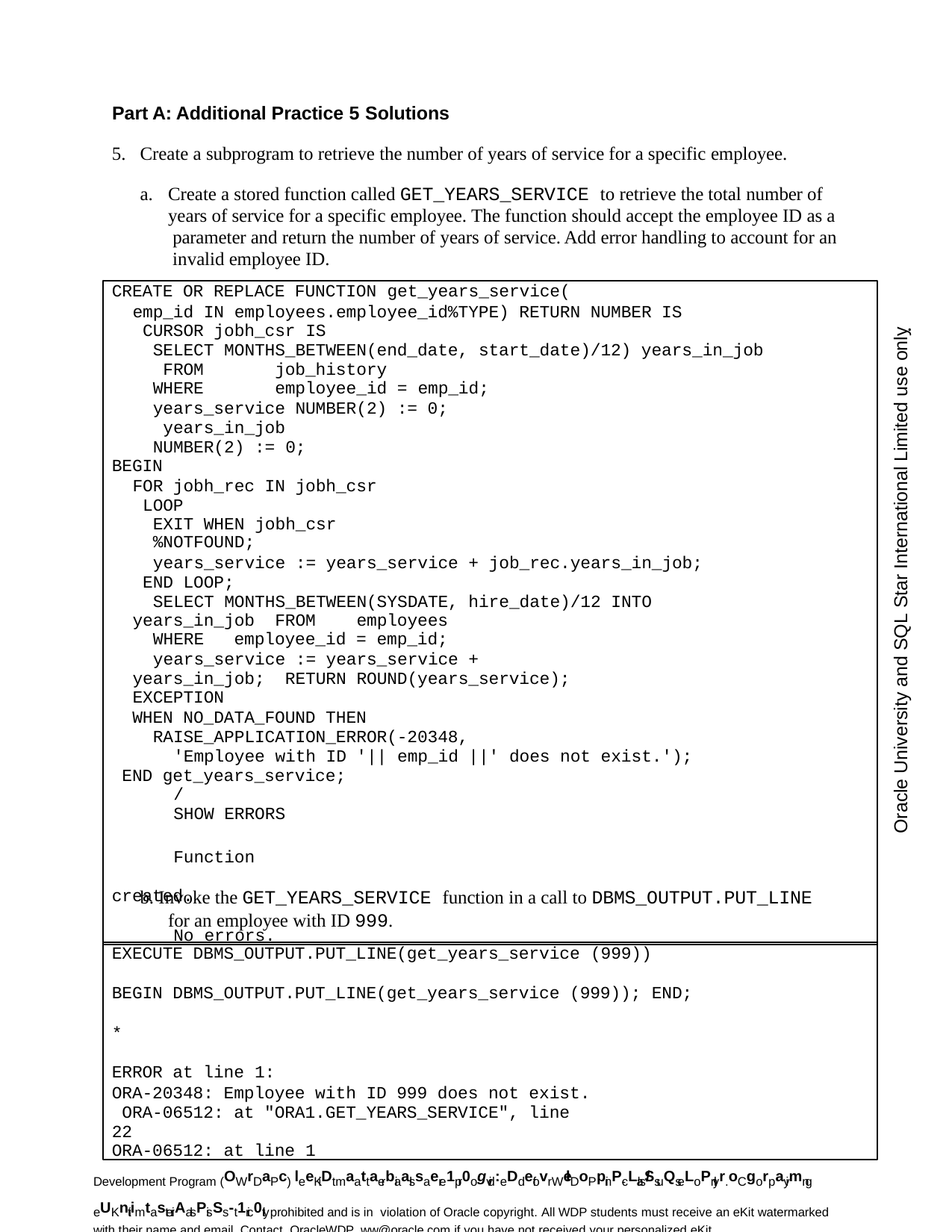

Part A: Additional Practice 5 Solutions
Create a subprogram to retrieve the number of years of service for a specific employee.

Create a stored function called GET_YEARS_SERVICE to retrieve the total number of  years of service for a specific employee. The function should accept the employee ID as a  parameter and return the number of years of service. Add error handling to account for an  invalid employee ID.
CREATE OR REPLACE FUNCTION get_years_service(
emp_id IN employees.employee_id%TYPE) RETURN NUMBER IS  CURSOR jobh_csr IS
SELECT MONTHS_BETWEEN(end_date, start_date)/12) years_in_job  FROM	job_history
WHERE	employee_id = emp_id;
years_service NUMBER(2) := 0;  years_in_job	NUMBER(2) := 0;
BEGIN
FOR jobh_rec IN jobh_csr  LOOP
EXIT WHEN jobh_csr%NOTFOUND;
years_service := years_service + job_rec.years_in_job;  END LOOP;
SELECT MONTHS_BETWEEN(SYSDATE, hire_date)/12 INTO years_in_job  FROM	employees
WHERE	employee_id = emp_id;
years_service := years_service + years_in_job;  RETURN ROUND(years_service);
EXCEPTION
WHEN NO_DATA_FOUND THEN  RAISE_APPLICATION_ERROR(-20348,
'Employee with ID '|| emp_id ||' does not exist.');  END get_years_service;
/
SHOW ERRORS
Function created.
No errors.
Oracle University and SQL Star International Limited use onlyฺ
b. Invoke the GET_YEARS_SERVICE function in a call to DBMS_OUTPUT.PUT_LINE
for an employee with ID 999.
EXECUTE DBMS_OUTPUT.PUT_LINE(get_years_service (999))

BEGIN DBMS_OUTPUT.PUT_LINE(get_years_service (999)); END;

*

ERROR at line 1:
ORA-20348: Employee with ID 999 does not exist.  ORA-06512: at "ORA1.GET_YEARS_SERVICE", line 22
ORA-06512: at line 1
Development Program (OWrDaPc) leeKiDt maattaerbiaalssaere 1pr0ogvid:eDd efovr WelDoPpinP-cLlas/Ss uQseLoPnlyr.oCgorpayimng eUKnit imtasteriAalsPisSs-t1ric0tly prohibited and is in  violation of Oracle copyright. All WDP students must receive an eKit watermarked with their name and email. Contact  OracleWDP_ww@oracle.com if you have not received your personalized eKit.